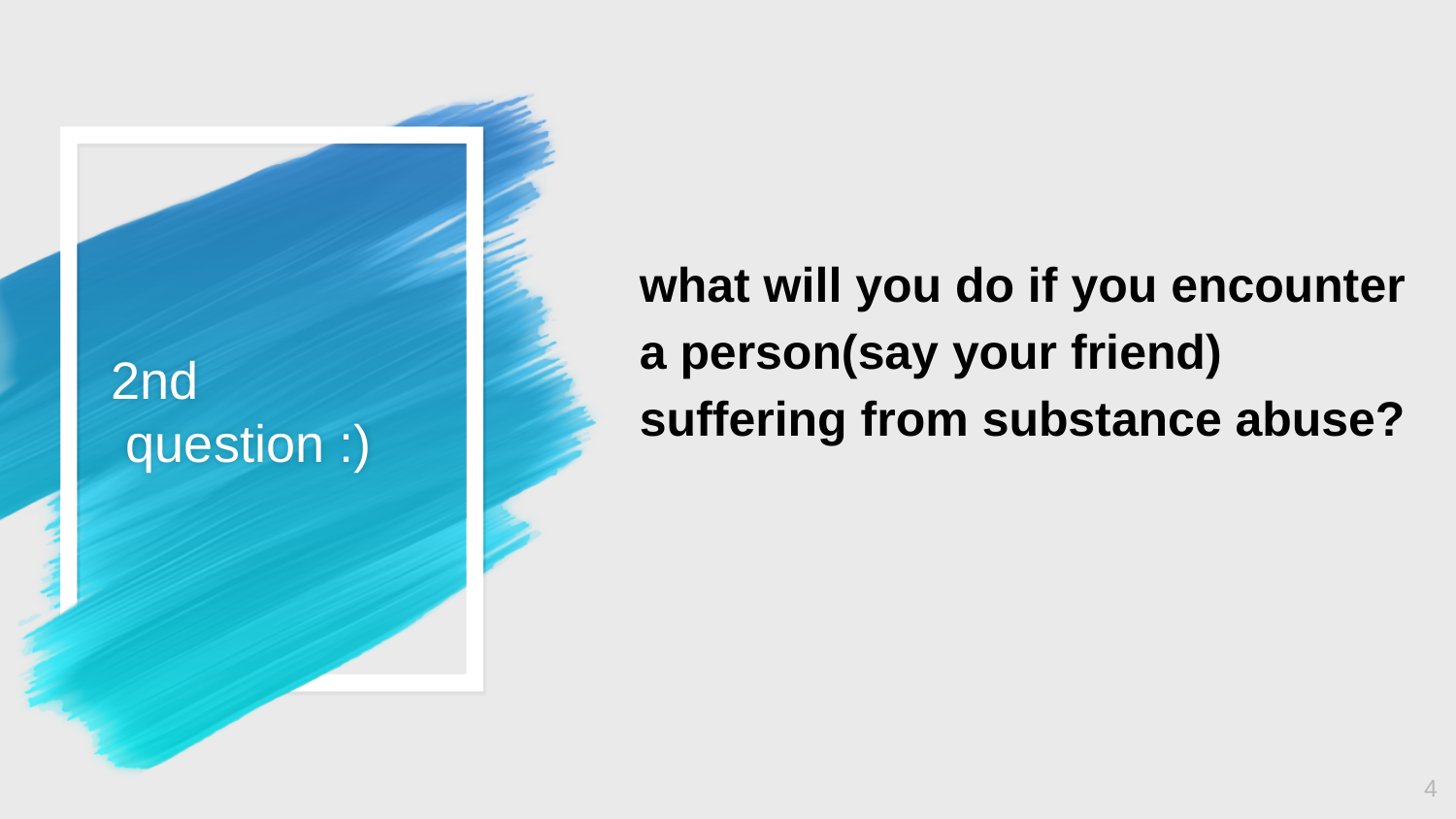

what will you do if you encounter a person(say your friend) suffering from substance abuse?

# 2nd
 question :)
4